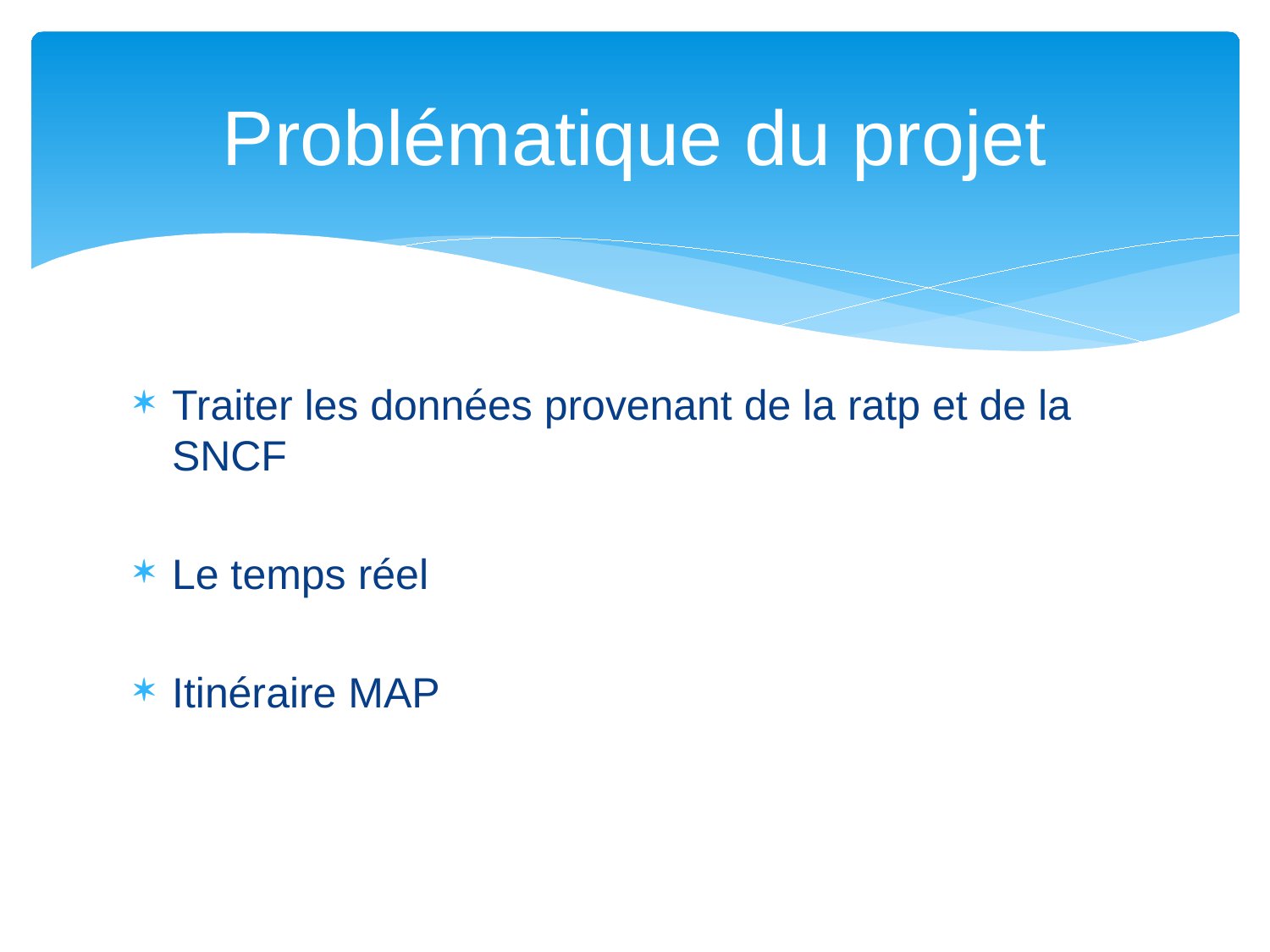

# Problématique du projet
Traiter les données provenant de la ratp et de la SNCF

Le temps réel

Itinéraire MAP